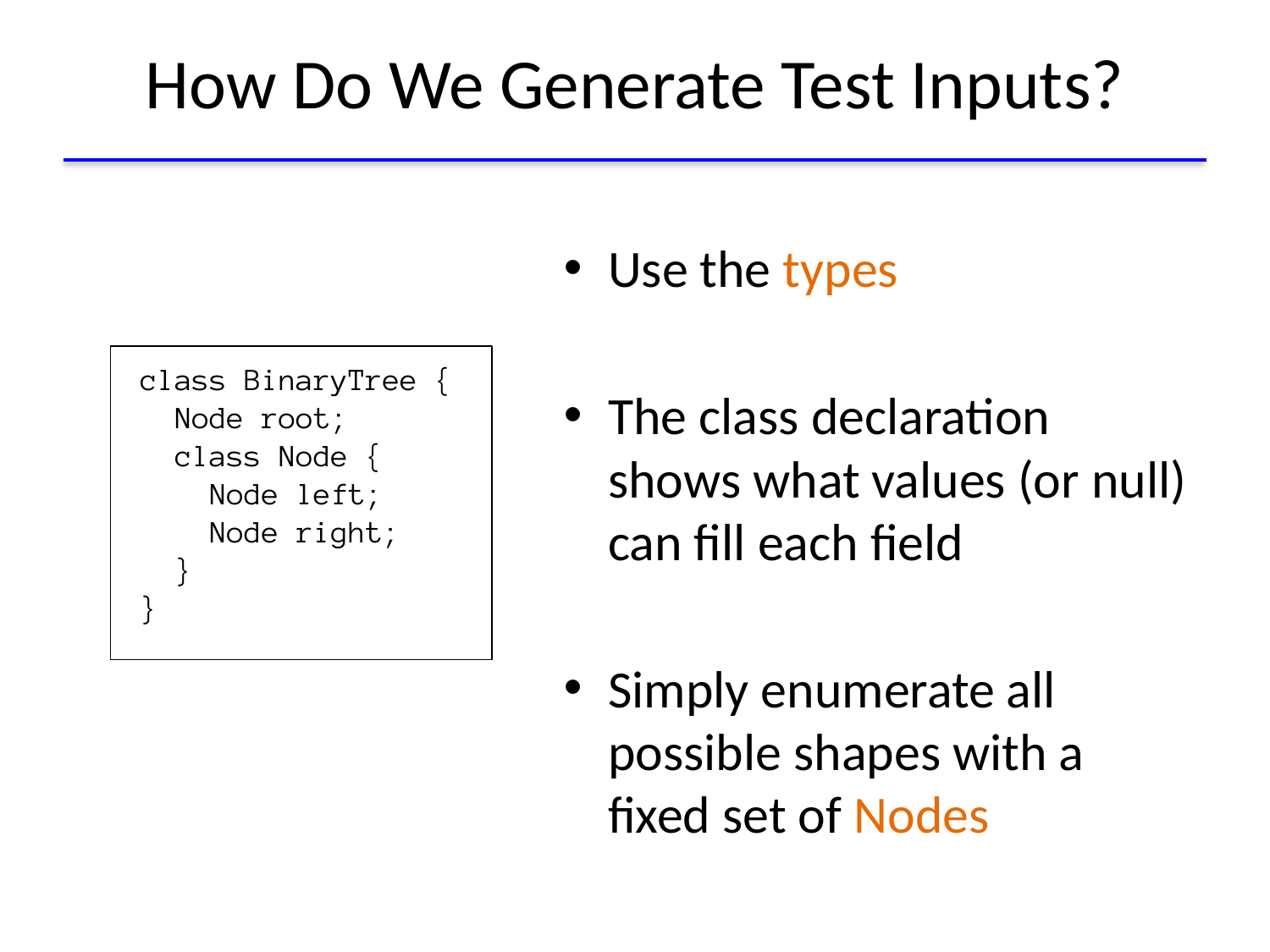

# How Do We Generate Test Inputs?
Use the types

The class declaration shows what values (or null) can fill each field

Simply enumerate all possible shapes with a fixed set of Nodes
 class BinaryTree {
   Node root;
   class Node {
     Node left;
     Node right;
   }
 }